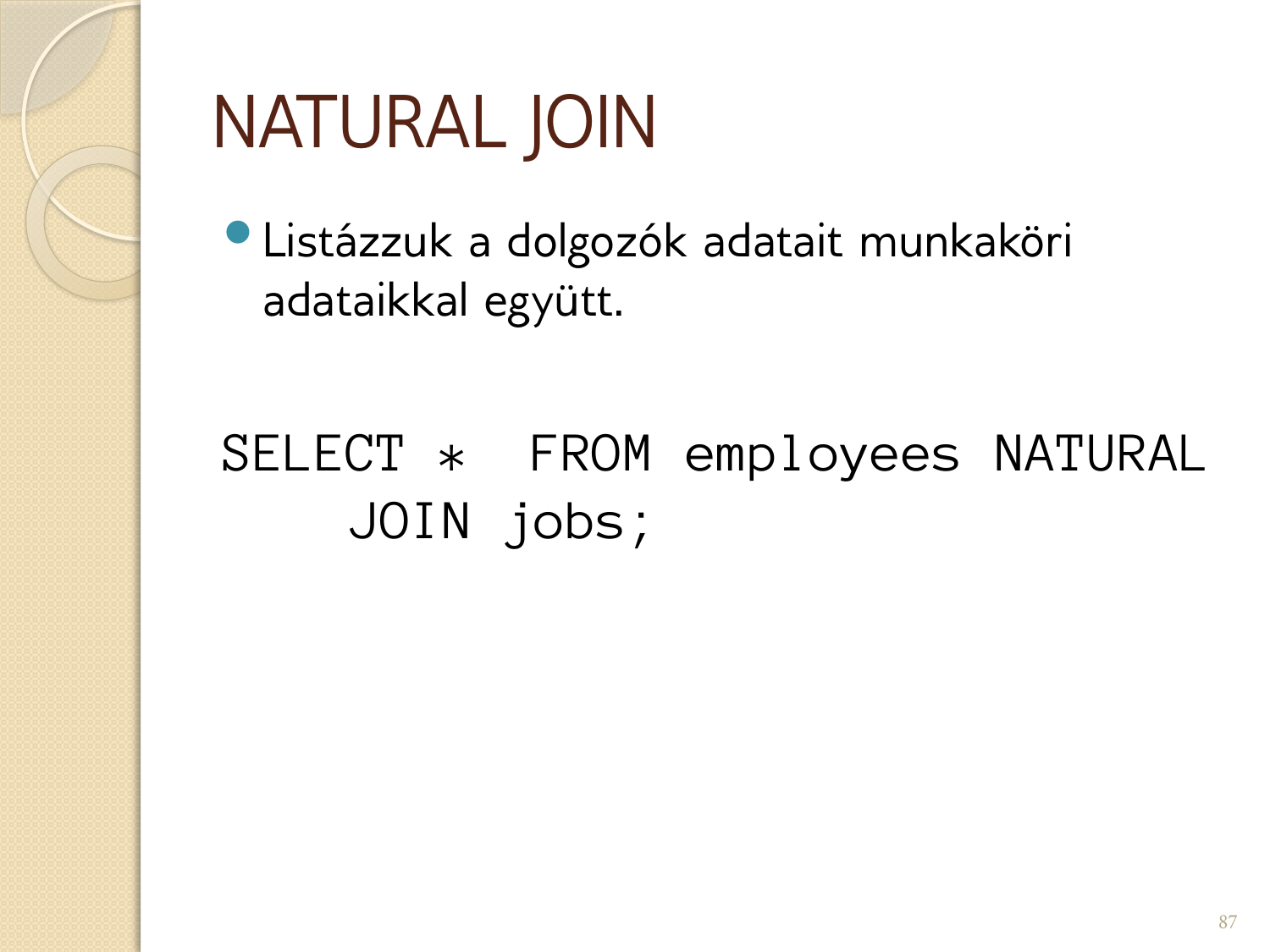

# NATURAL JOIN
Listázzuk a dolgozók adatait munkaköri adataikkal együtt.

SELECT *  FROM employees NATURAL 	JOIN jobs;
87